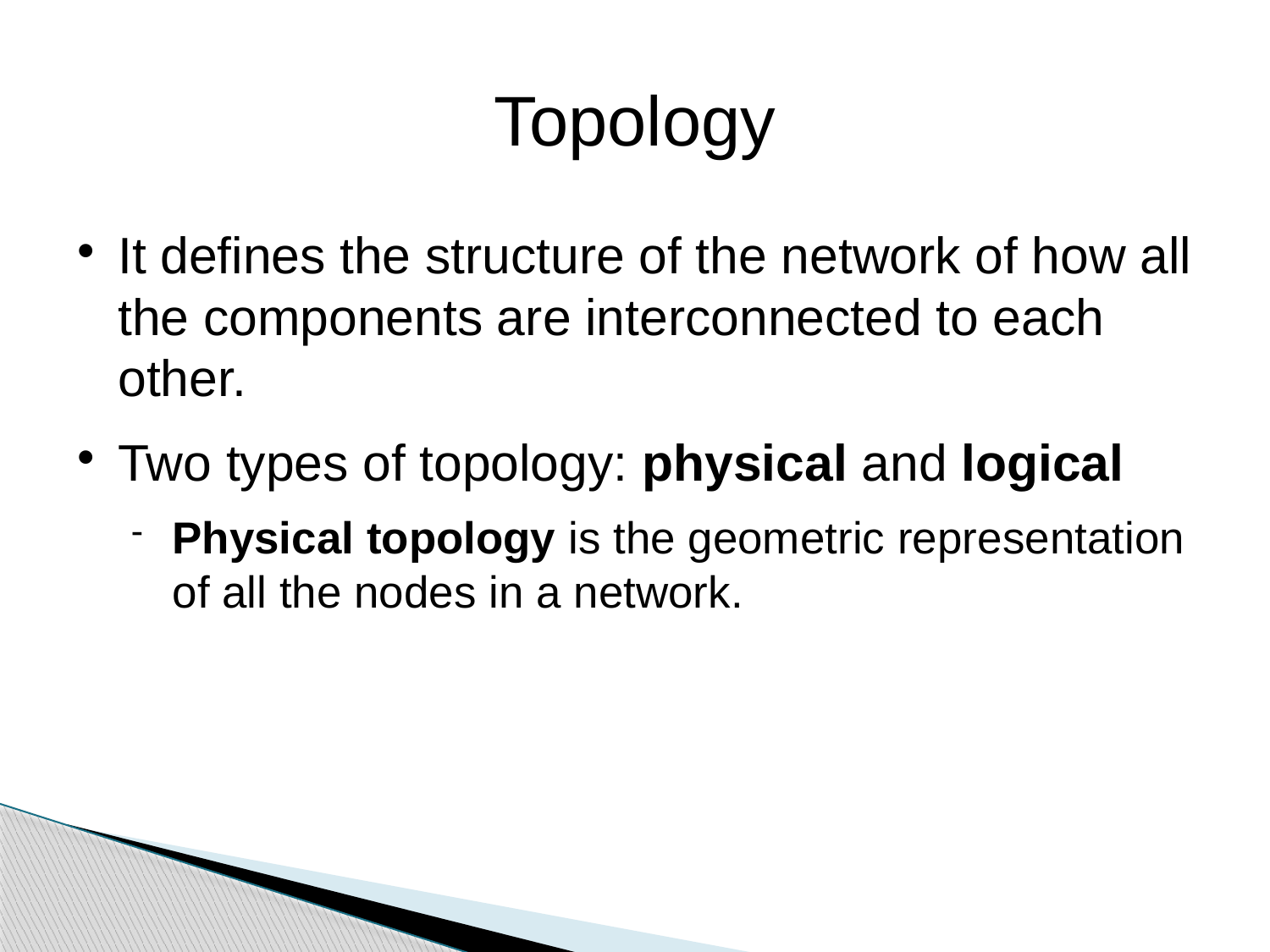

Topology
It defines the structure of the network of how all the components are interconnected to each other.
Two types of topology: physical and logical
Physical topology is the geometric representation of all the nodes in a network.